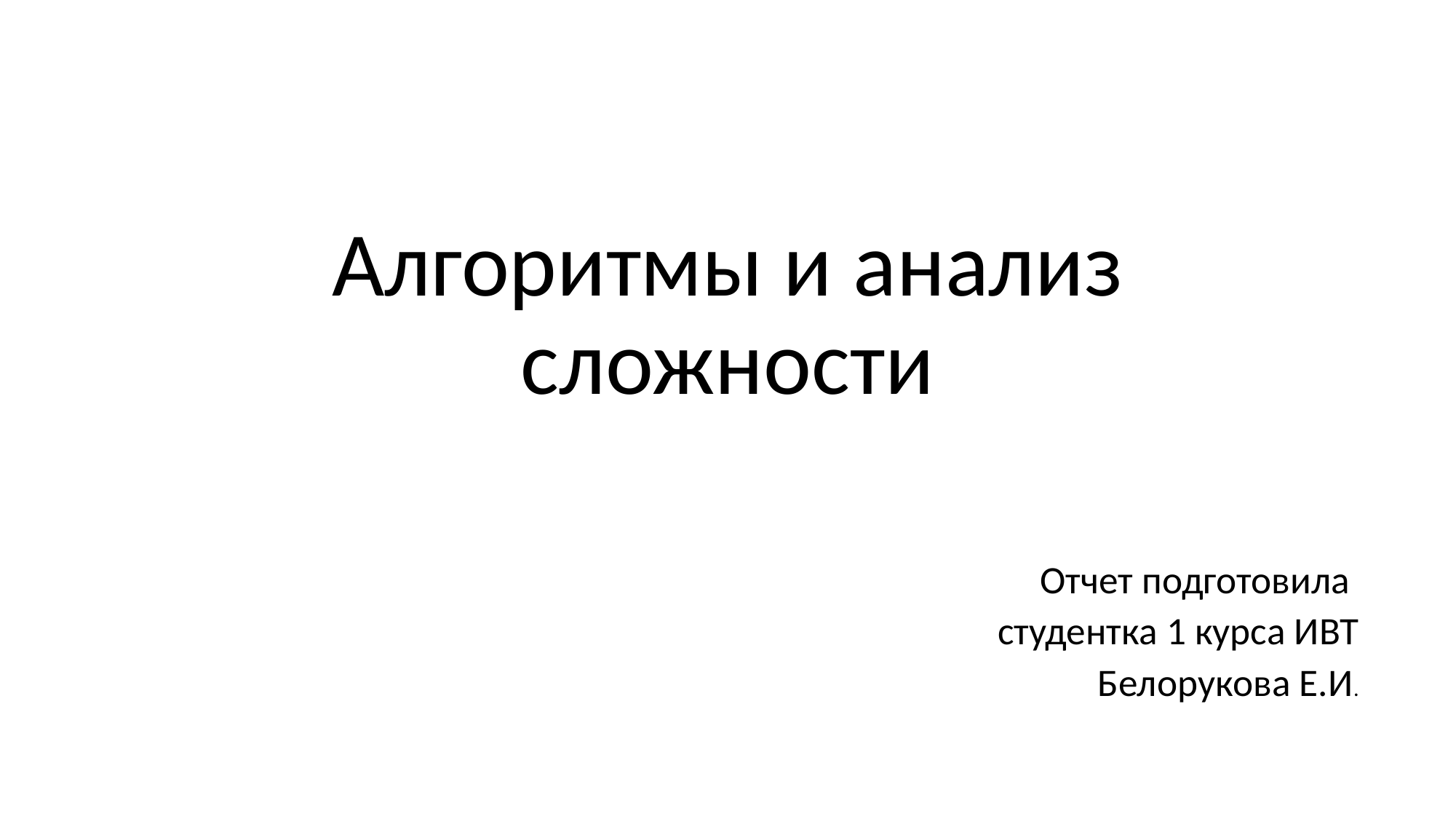

# Алгоритмы и анализ сложности

Отчет подготовила
студентка 1 курса ИВТ
 Белорукова Е.И.